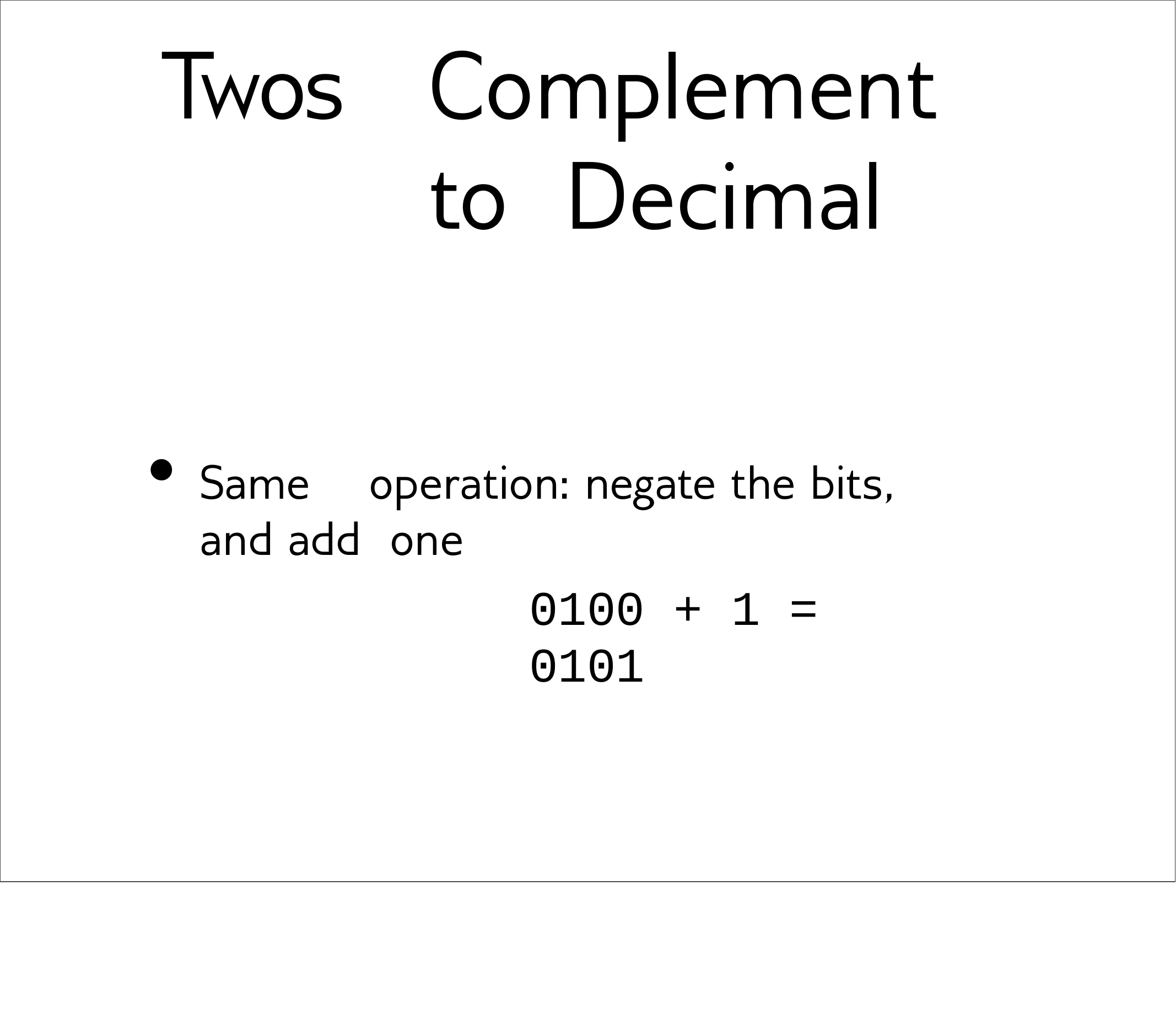

# Twos	Complement to  Decimal
Same	operation: negate the bits,   and add  one
0100 + 1 =
0101